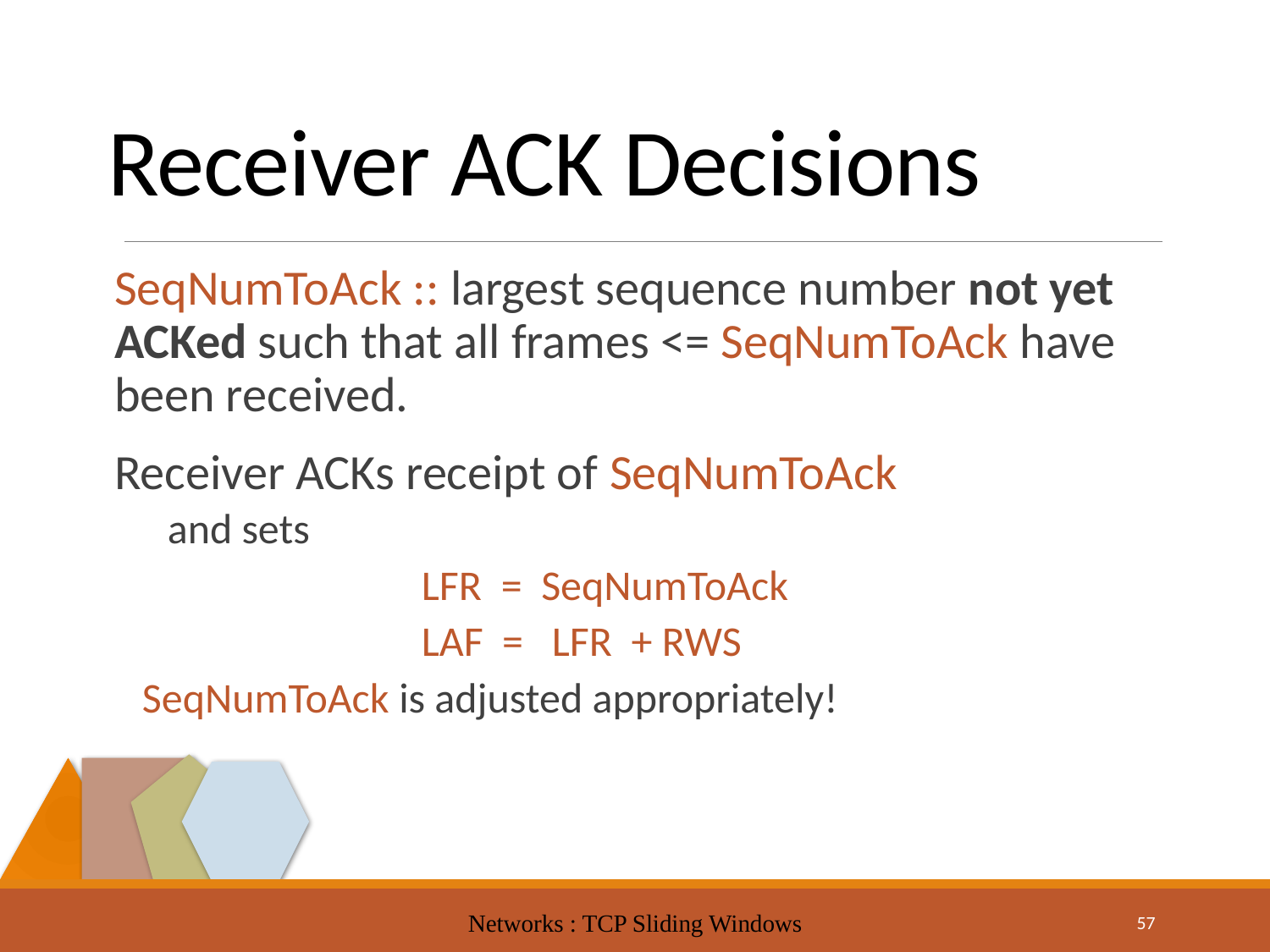

# Receiver ACK Decisions
SeqNumToAck :: largest sequence number not yet ACKed such that all frames <= SeqNumToAck have been received.
Receiver ACKs receipt of SeqNumToAck
	and sets
			LFR  =  SeqNumToAck
			LAF  =   LFR  + RWS
SeqNumToAck is adjusted appropriately!
Networks : TCP Sliding Windows
57